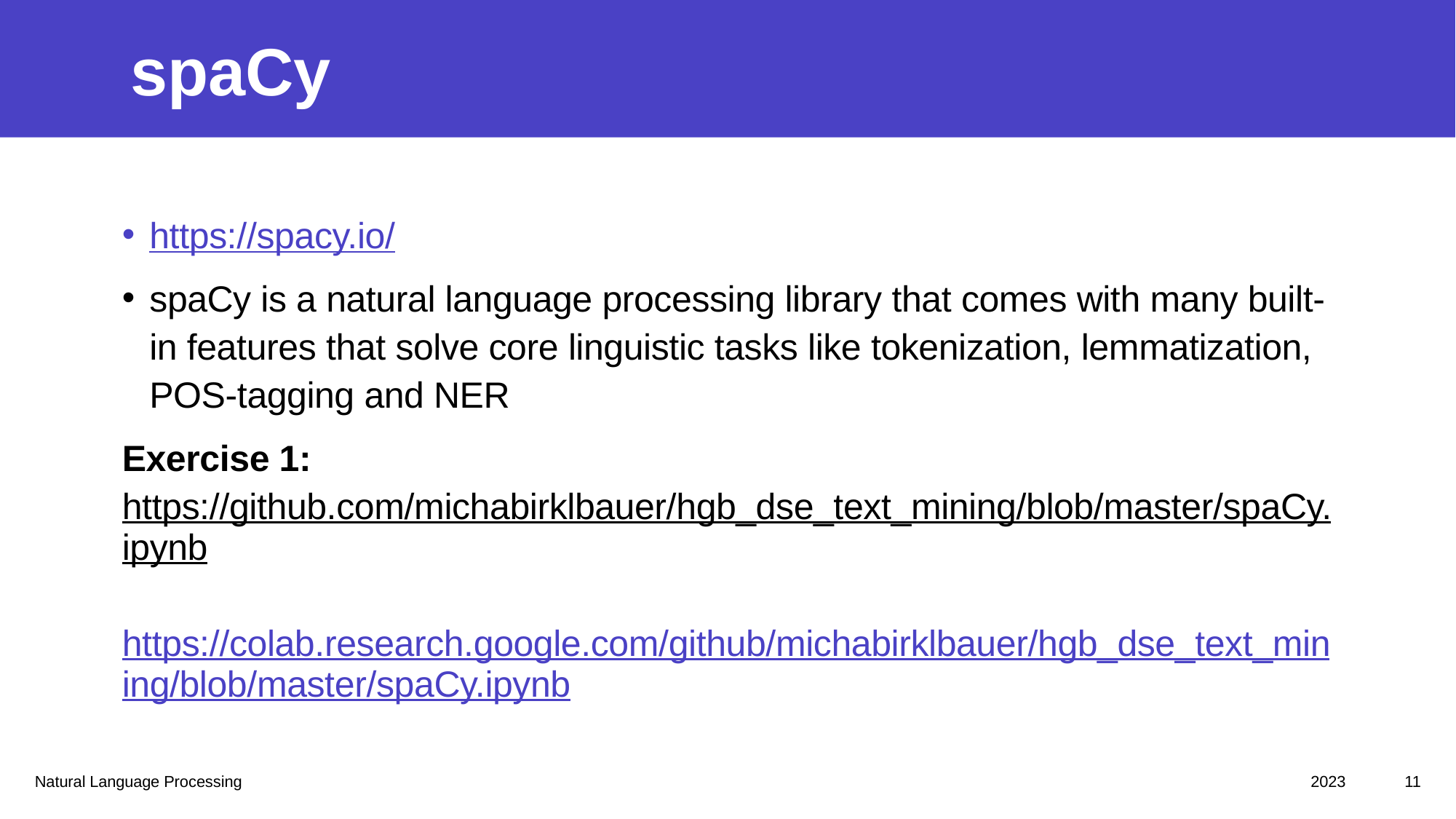

# spaCy
https://spacy.io/
spaCy is a natural language processing library that comes with many built-in features that solve core linguistic tasks like tokenization, lemmatization, POS-tagging and NER
Exercise 1: https://github.com/michabirklbauer/hgb_dse_text_mining/blob/master/spaCy.ipynb
https://colab.research.google.com/github/michabirklbauer/hgb_dse_text_mining/blob/master/spaCy.ipynb
2023
Natural Language Processing
11